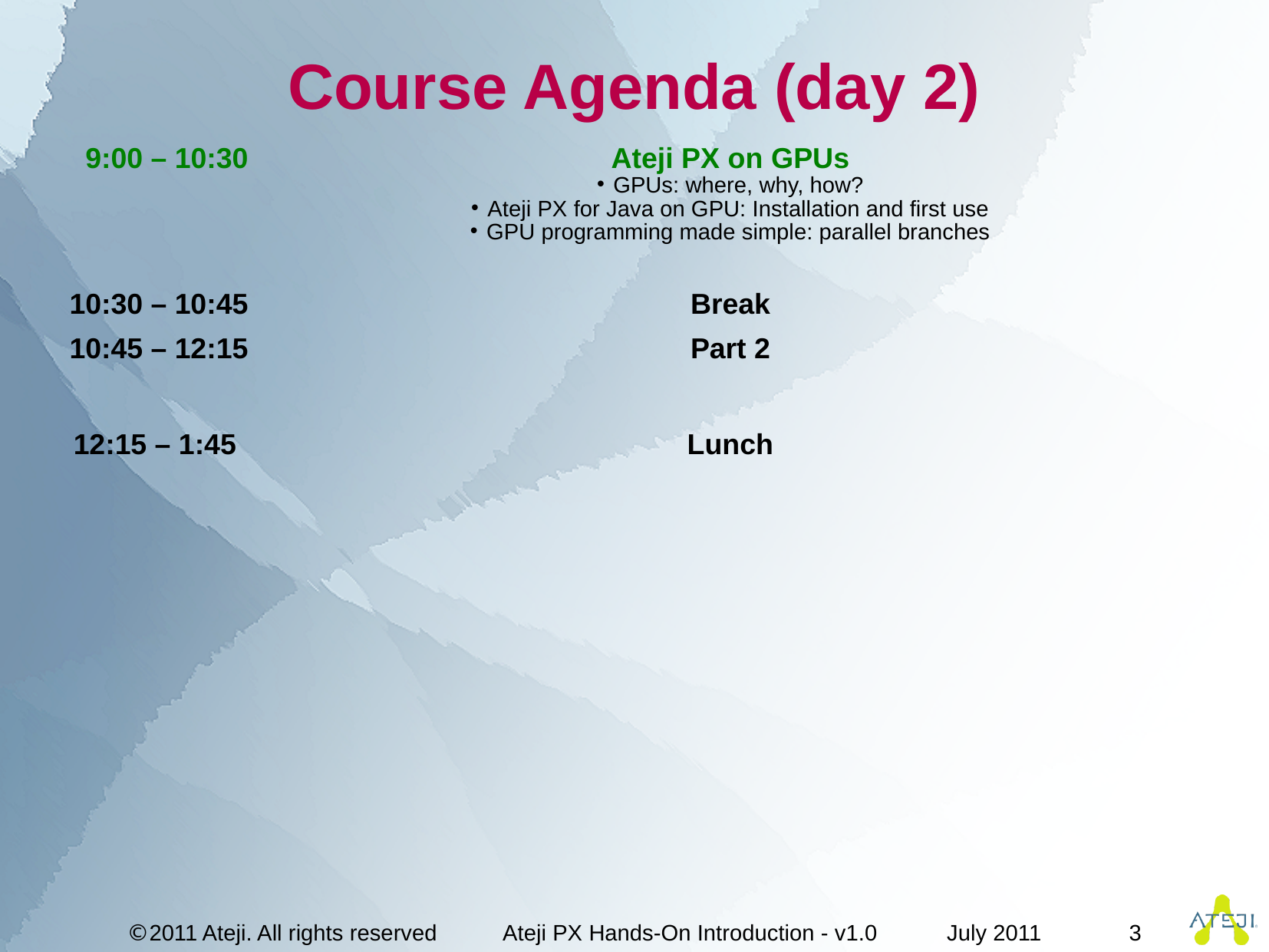

# Course Agenda (day 2)
| 9:00 – 10:30 | Ateji PX on GPUs GPUs: where, why, how? Ateji PX for Java on GPU: Installation and first use GPU programming made simple: parallel branches |
| --- | --- |
| 10:30 – 10:45 | Break |
| 10:45 – 12:15 | Part 2 |
| 12:15 – 1:45 | Lunch |